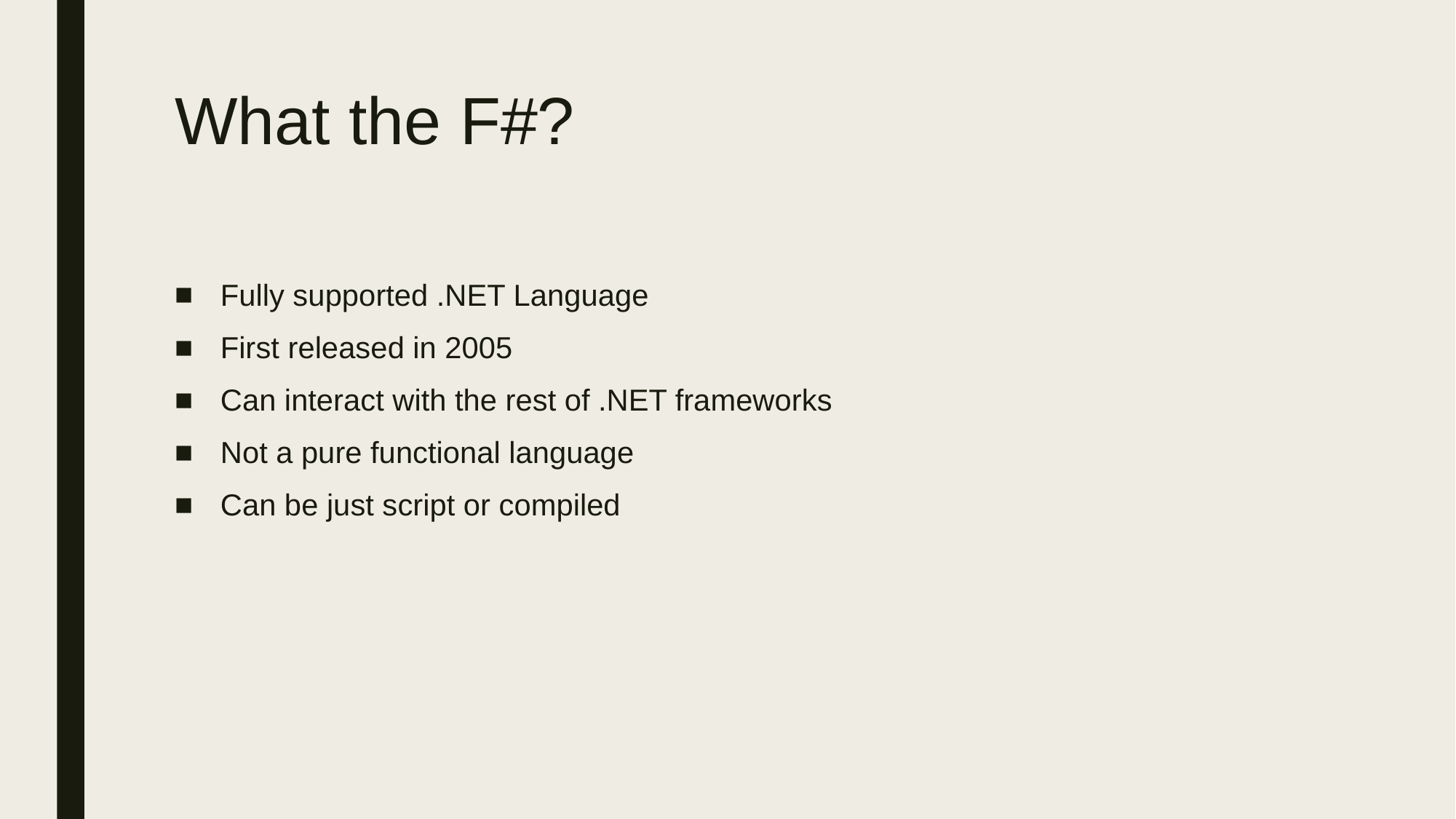

# What the F#?
Fully supported .NET Language
First released in 2005
Can interact with the rest of .NET frameworks
Not a pure functional language
Can be just script or compiled